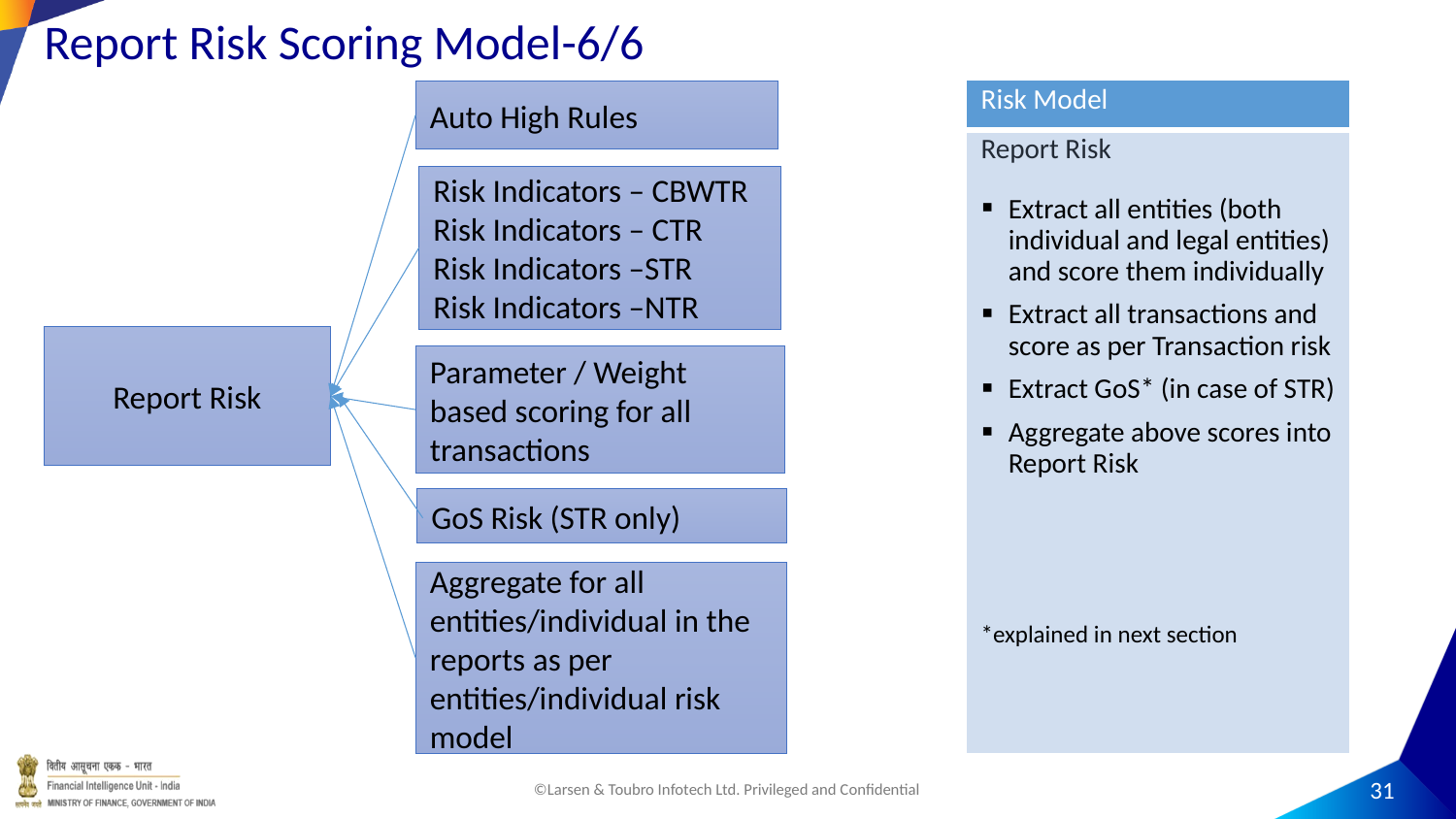

Report Risk Scoring Model-6/6
| Risk Model |
| --- |
| Report Risk Extract all entities (both individual and legal entities) and score them individually Extract all transactions and score as per Transaction risk Extract GoS\* (in case of STR) Aggregate above scores into Report Risk \*explained in next section |
Auto High Rules

Risk Indicators – CBWTR
Risk Indicators – CTR
Risk Indicators –STR
Risk Indicators –NTR

Report Risk
Parameter / Weight based scoring for all transactions
GoS Risk (STR only)
Aggregate for all entities/individual in the reports as per entities/individual risk model